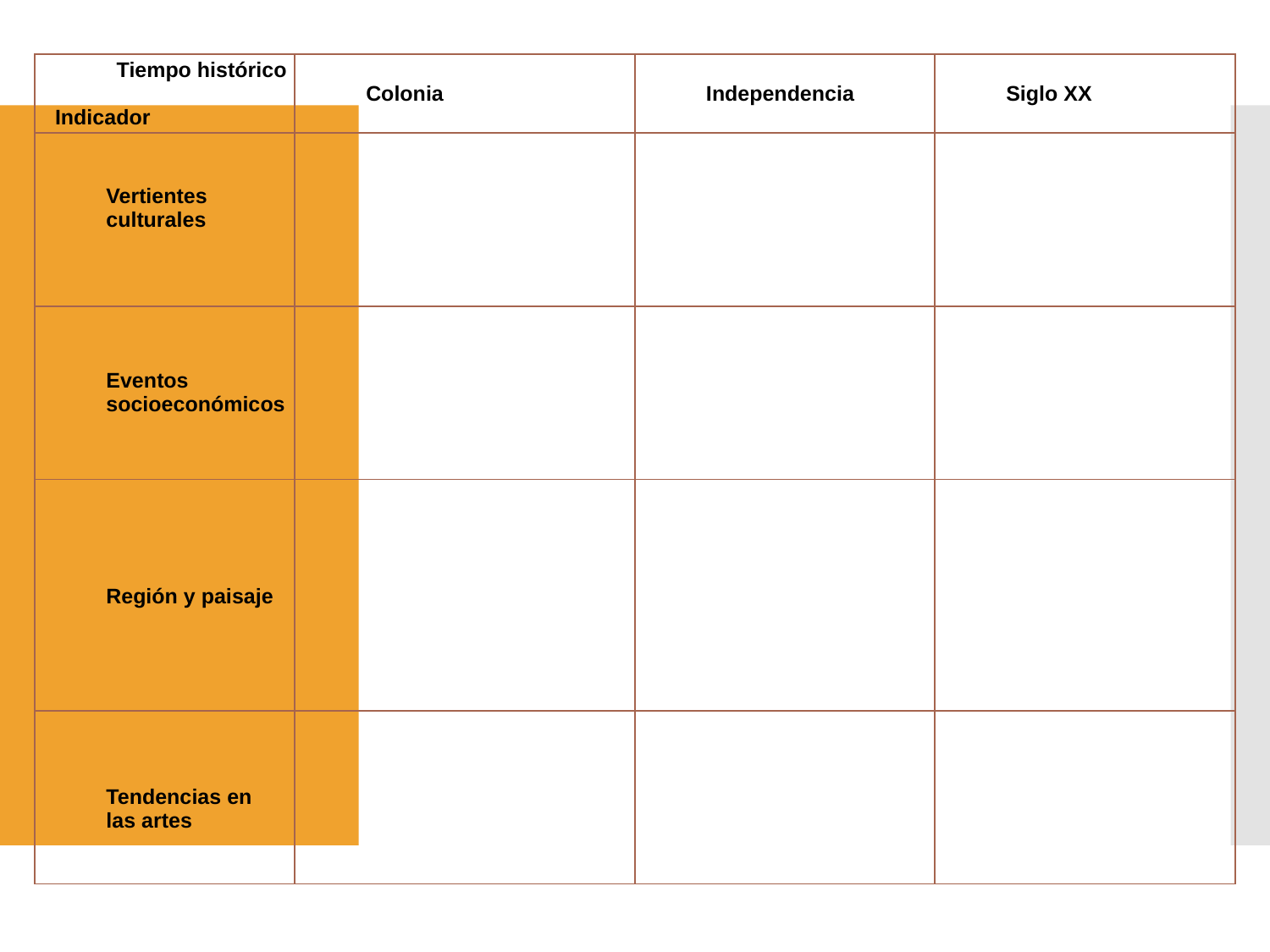

# Actividad 1. Tabla comparativa
| Tiempo histórico Indicador | Colonia | Independencia | Siglo XX |
| --- | --- | --- | --- |
| Vertientes culturales |  |  |  |
| Eventos socioeconómicos |  |  |  |
| Región y paisaje |  |  |  |
| Tendencias en las artes |  |  |  |